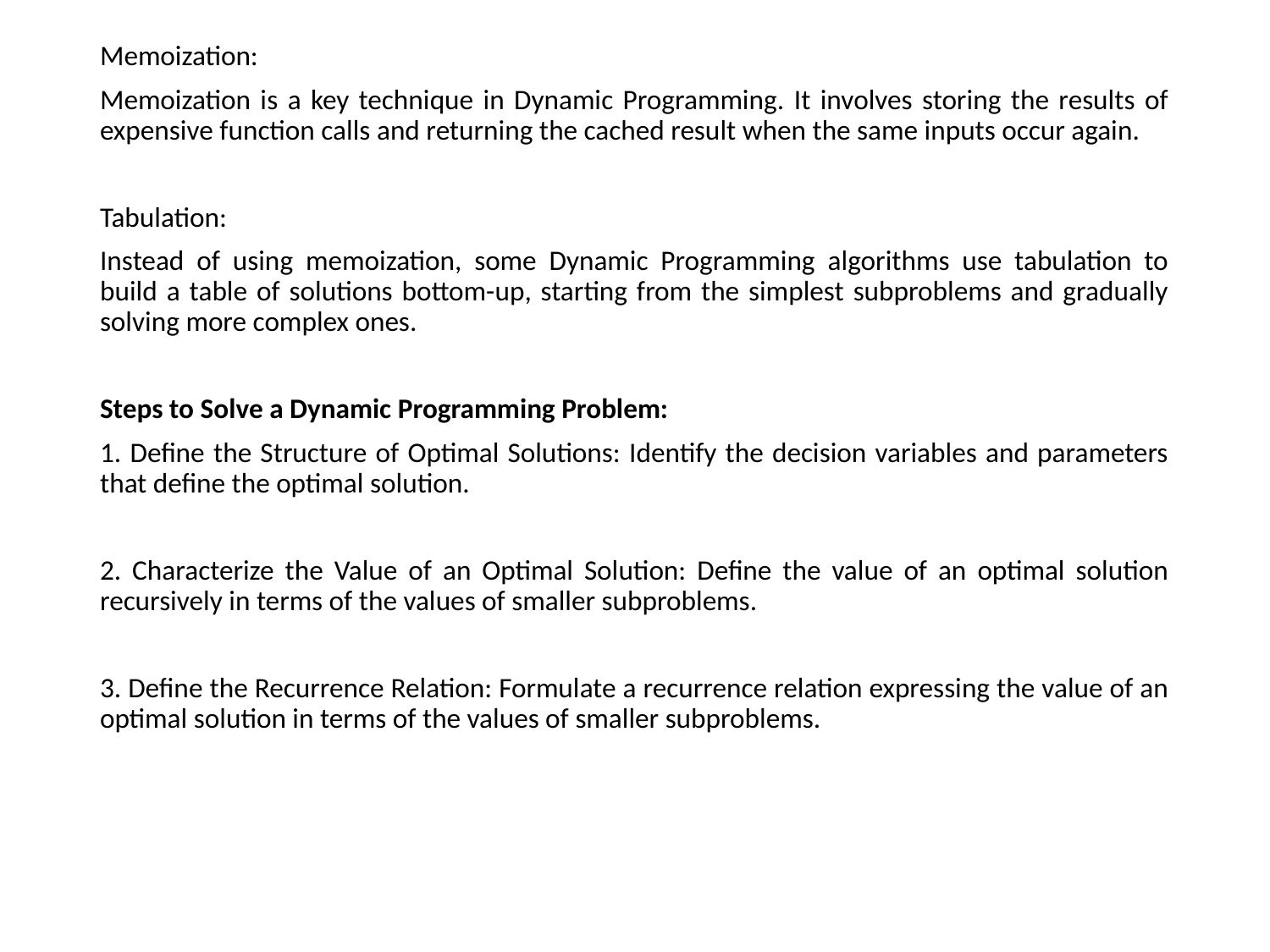

Memoization:
Memoization is a key technique in Dynamic Programming. It involves storing the results of expensive function calls and returning the cached result when the same inputs occur again.

Tabulation:
Instead of using memoization, some Dynamic Programming algorithms use tabulation to build a table of solutions bottom-up, starting from the simplest subproblems and gradually solving more complex ones.

Steps to Solve a Dynamic Programming Problem:
1. Define the Structure of Optimal Solutions: Identify the decision variables and parameters that define the optimal solution.

2. Characterize the Value of an Optimal Solution: Define the value of an optimal solution recursively in terms of the values of smaller subproblems.

3. Define the Recurrence Relation: Formulate a recurrence relation expressing the value of an optimal solution in terms of the values of smaller subproblems.